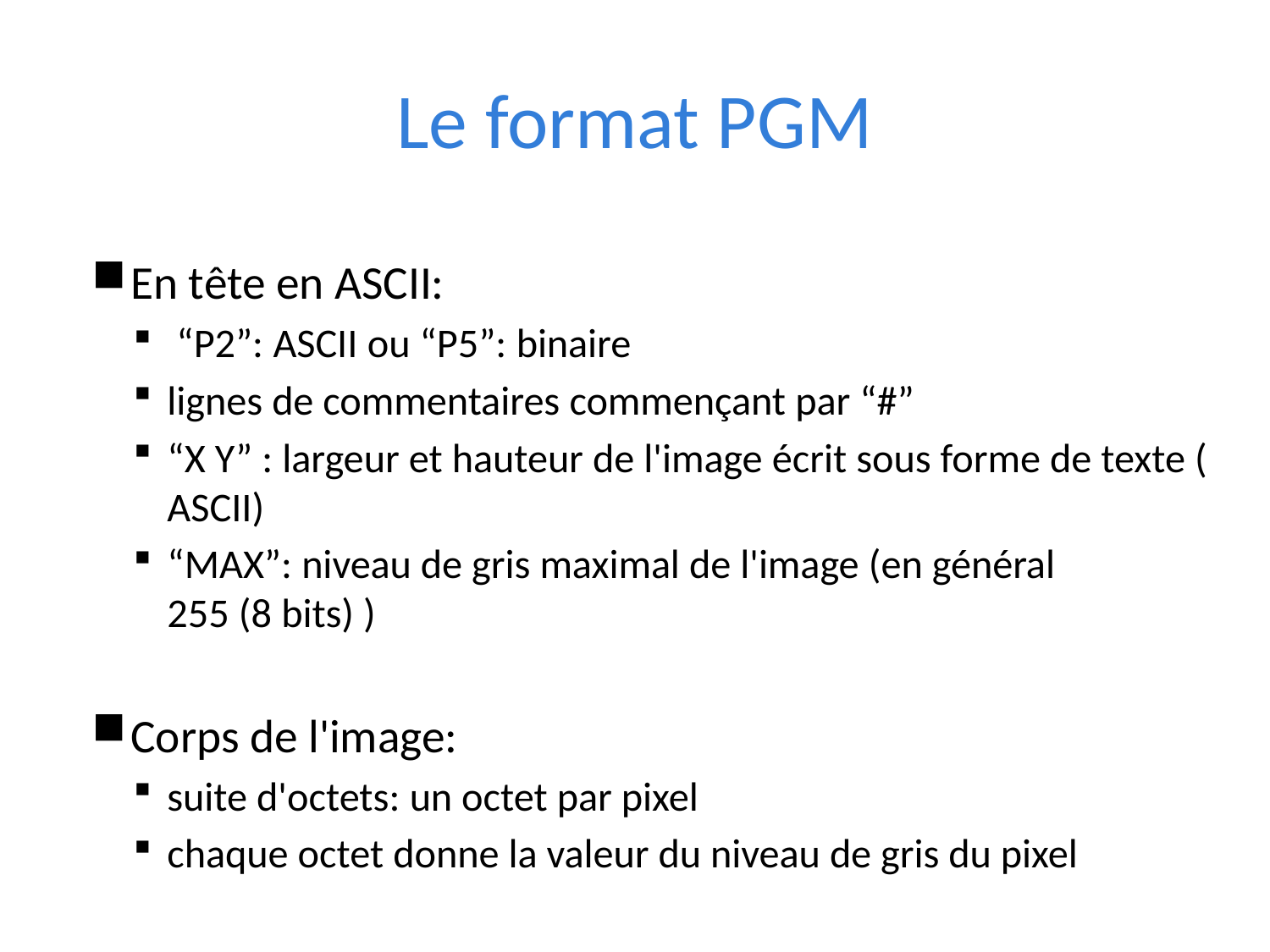

# Le format PGM
En tête en ASCII:
 “P2”: ASCII ou “P5”: binaire
lignes de commentaires commençant par “#”
“X Y” : largeur et hauteur de l'image écrit sous forme de texte (ASCII)
“MAX”: niveau de gris maximal de l'image (en général 
255 (8 bits) )

Corps de l'image:
suite d'octets: un octet par pixel
chaque octet donne la valeur du niveau de gris du pixel